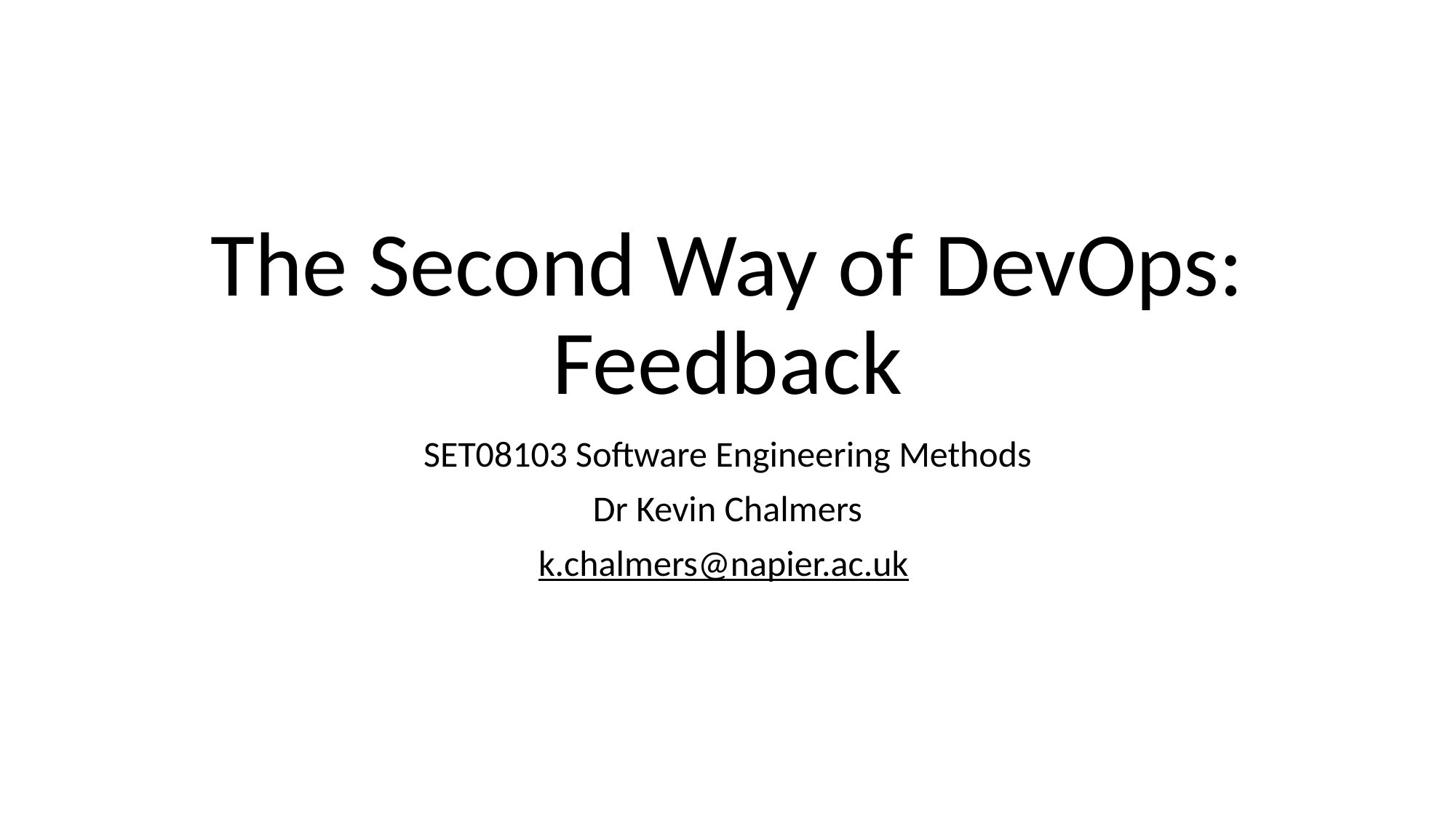

# The Second Way of DevOps: Feedback
SET08103 Software Engineering Methods
Dr Kevin Chalmers
k.chalmers@napier.ac.uk